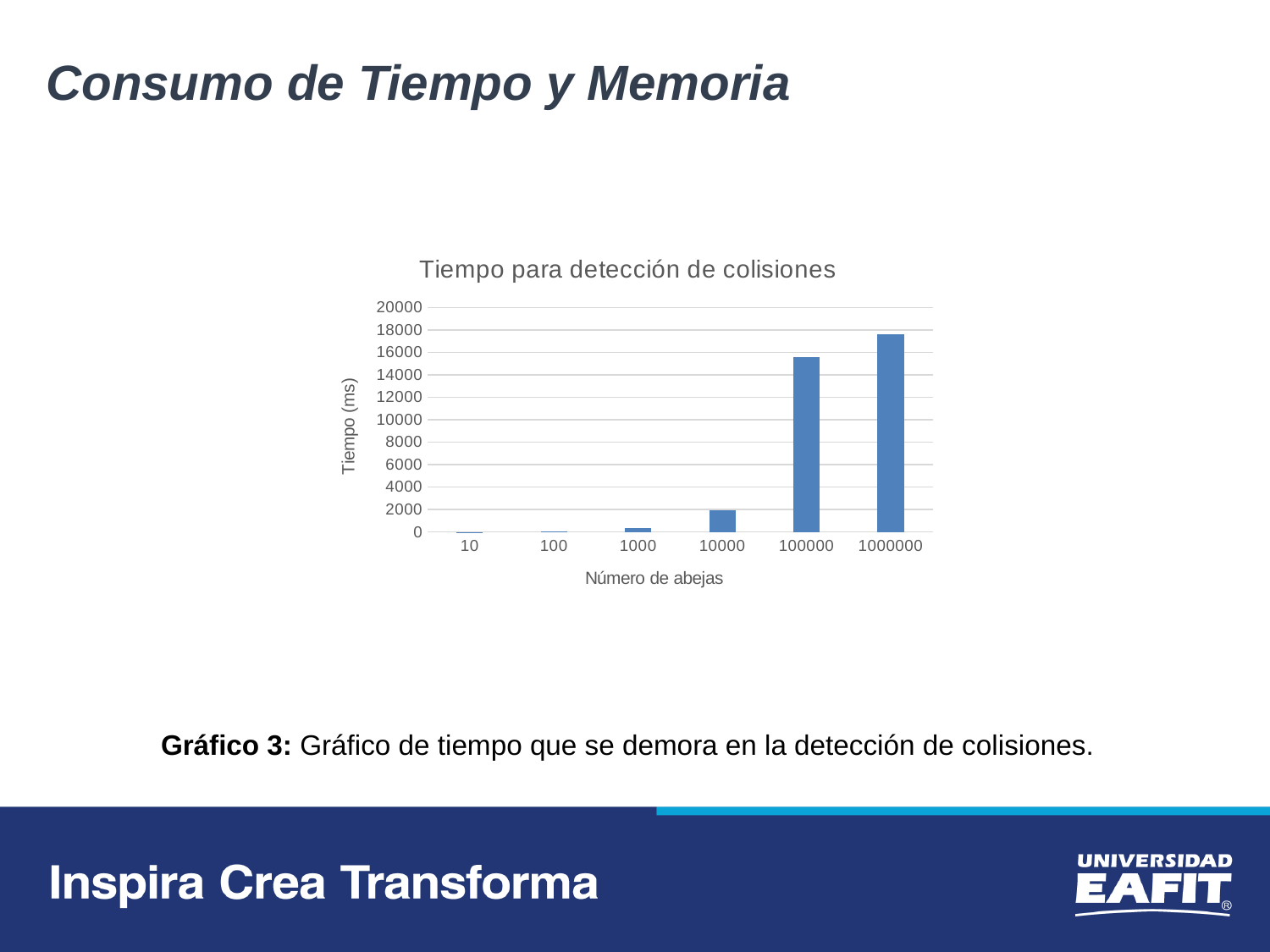

Consumo de Tiempo y Memoria

### Chart: Tiempo para detección de colisiones

| Category |  |
|---|---|
| 10 | 1.0 |
| 100 | 22.0 |
| 1000 | 327.0 |
| 10000 | 1907.0 |
| 100000 | 15588.0 |
| 1000000 | 17615.0 |
Gráfico 3: Gráfico de tiempo que se demora en la detección de colisiones.